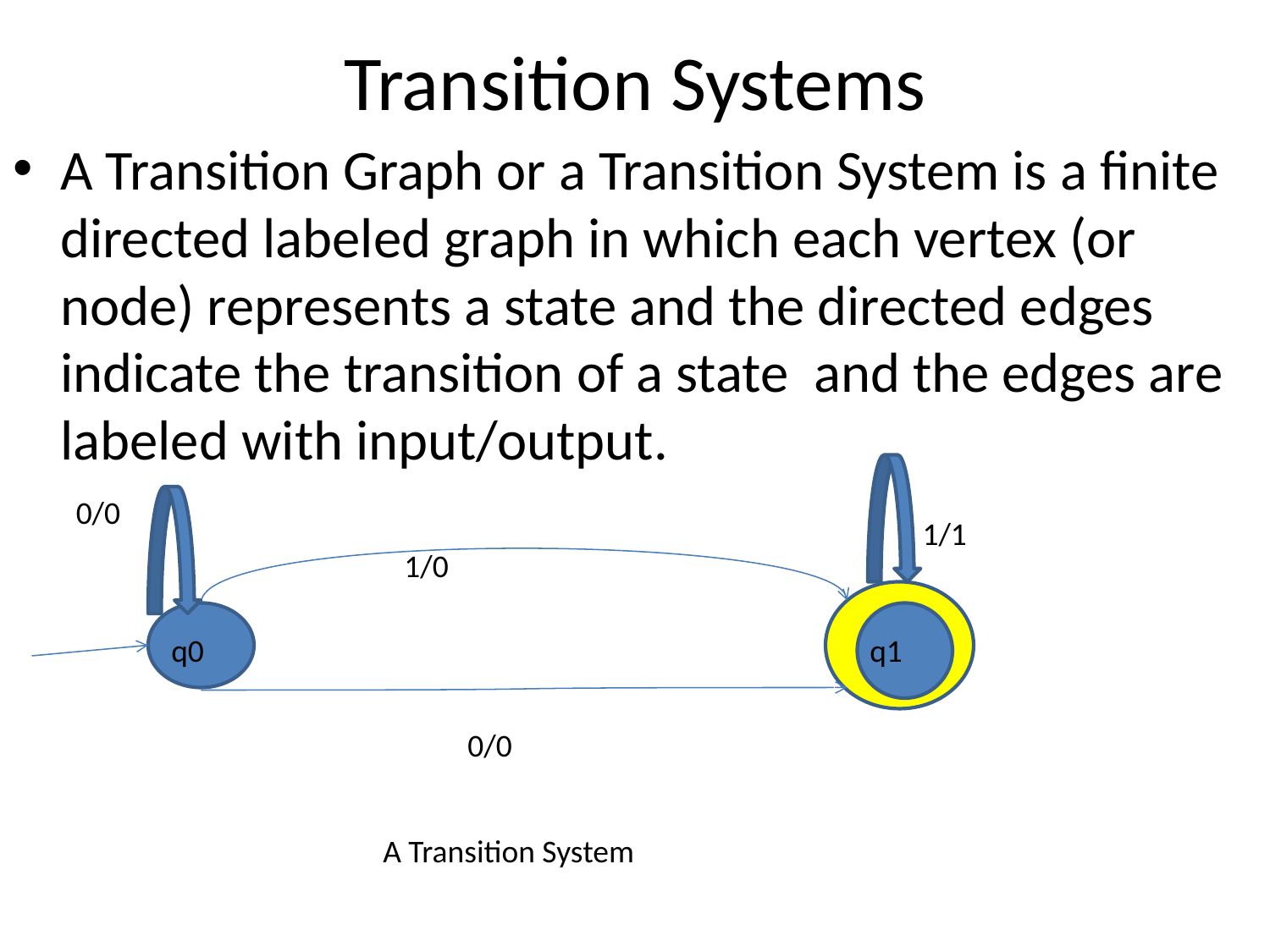

# Transition Systems
A Transition Graph or a Transition System is a finite directed labeled graph in which each vertex (or node) represents a state and the directed edges indicate the transition of a state  and the edges are labeled with input/output.

0/0

1/1
1/0

q0
q1
0/0
A Transition System